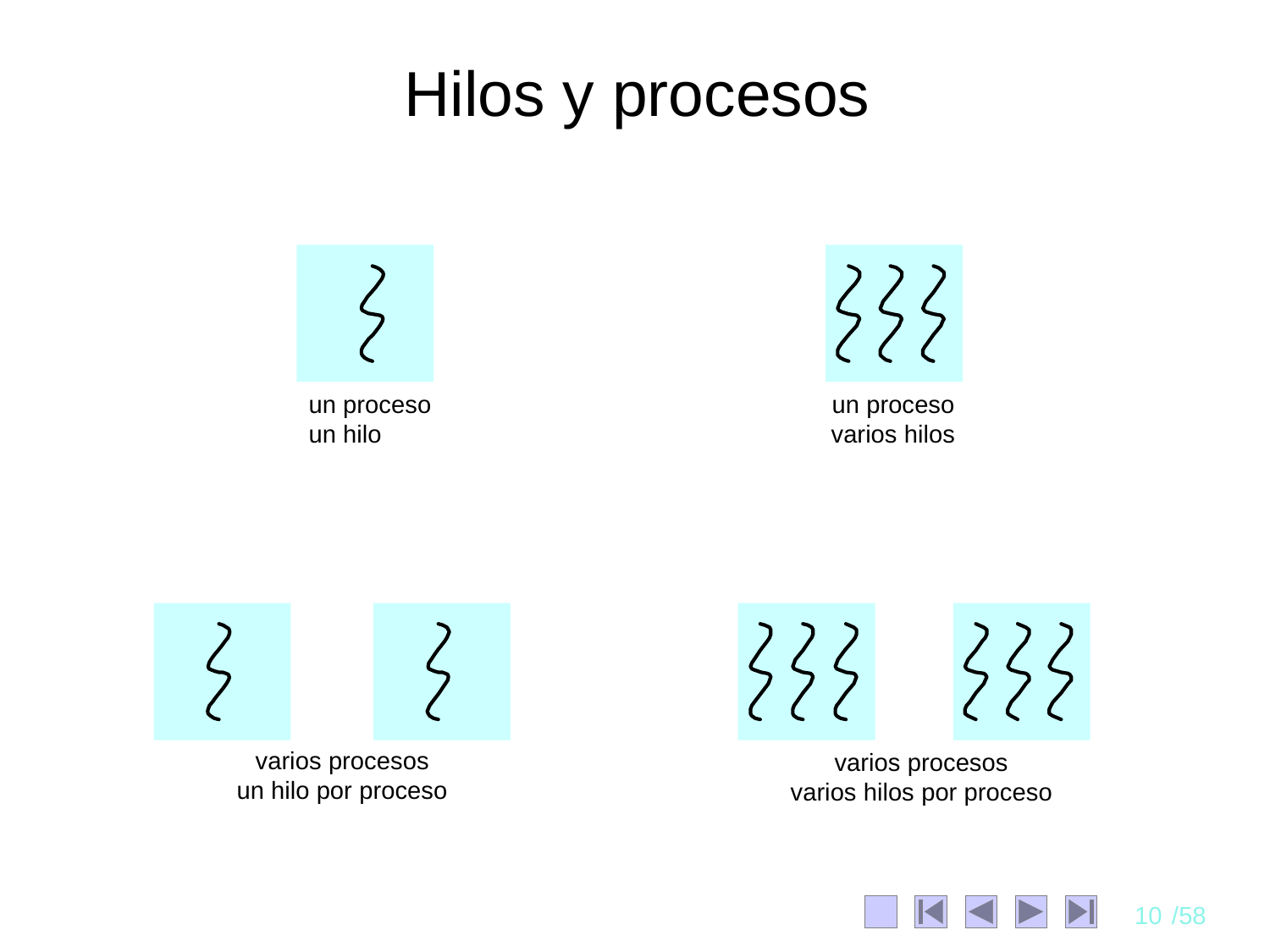

# Hilos y procesos

un proceso
un hilo

un proceso
varios hilos

varios procesos
un hilo por proceso

varios procesos
varios hilos por proceso